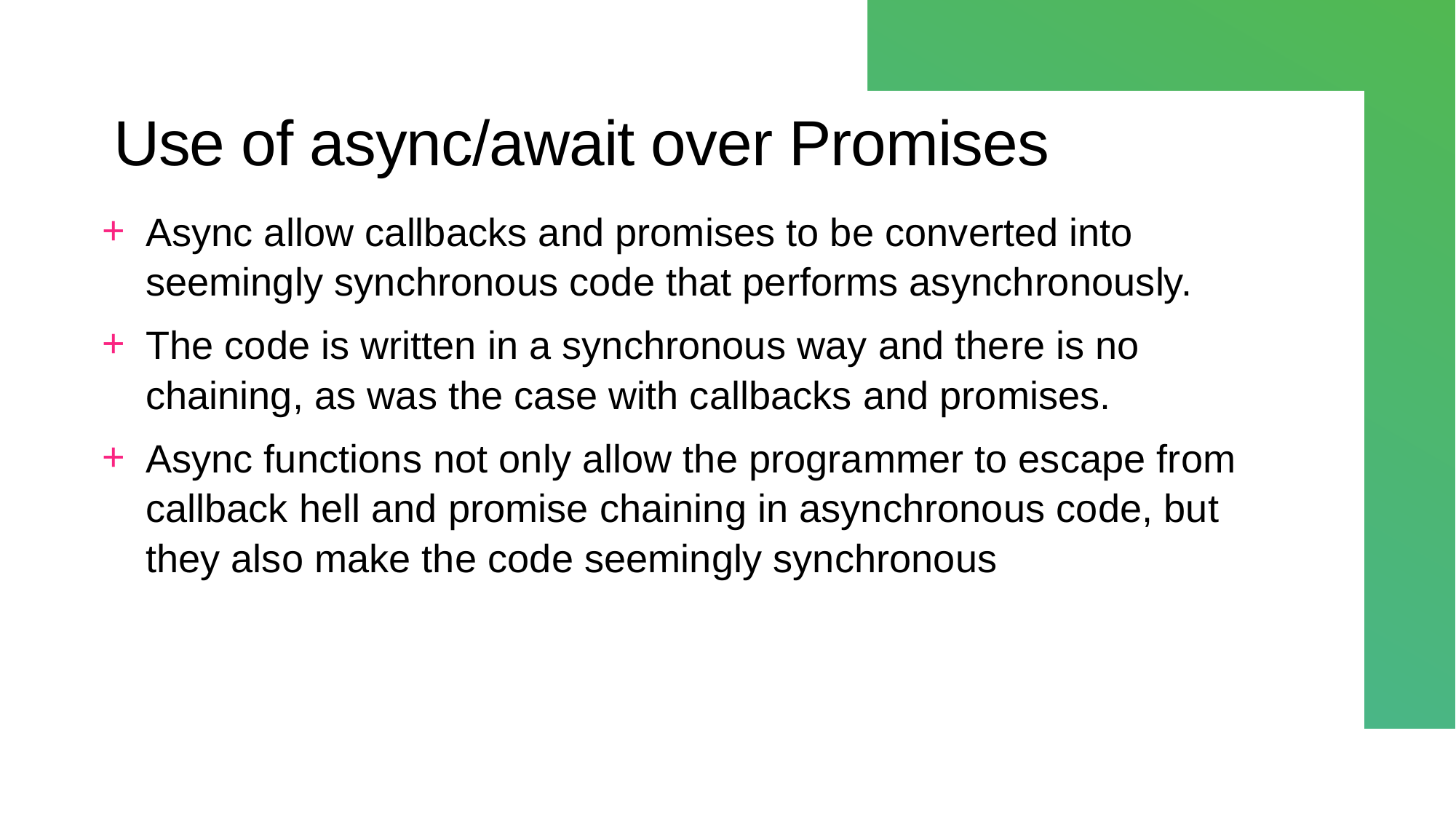

# Use of async/await over Promises
Async allow callbacks and promises to be converted into seemingly synchronous code that performs asynchronously.
The code is written in a synchronous way and there is no chaining, as was the case with callbacks and promises.
Async functions not only allow the programmer to escape from callback hell and promise chaining in asynchronous code, but they also make the code seemingly synchronous